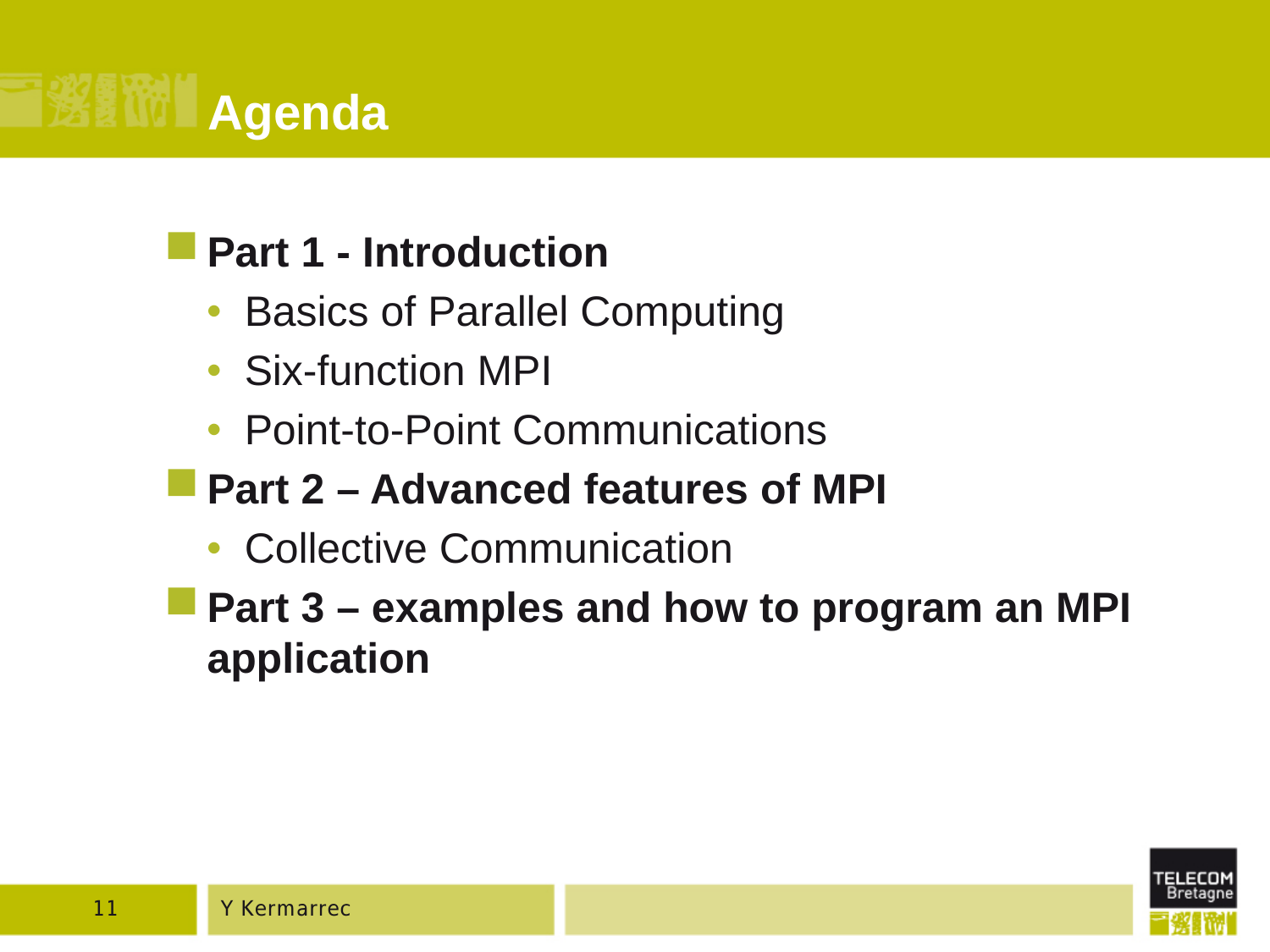

# Agenda
Part 1 - Introduction
Basics of Parallel Computing
Six-function MPI
Point-to-Point Communications
Part 2 – Advanced features of MPI
Collective Communication
Part 3 – examples and how to program an MPI application
11